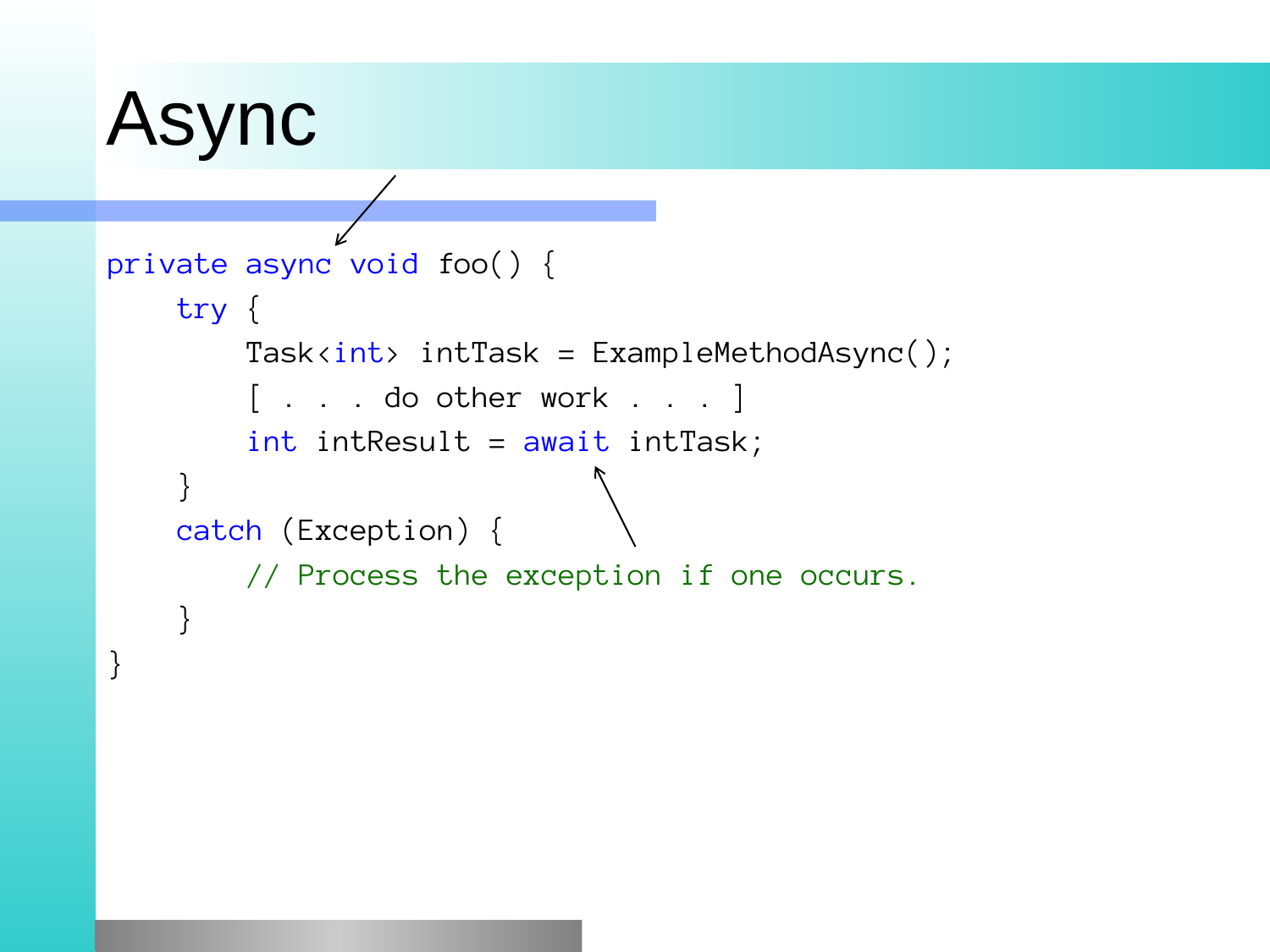

# Async
private async void foo() {
    try {
        Task<int> intTask = ExampleMethodAsync();
        [ . . . do other work . . . ]
        int intResult = await intTask;
    }
    catch (Exception) {
        // Process the exception if one occurs.
    }
}